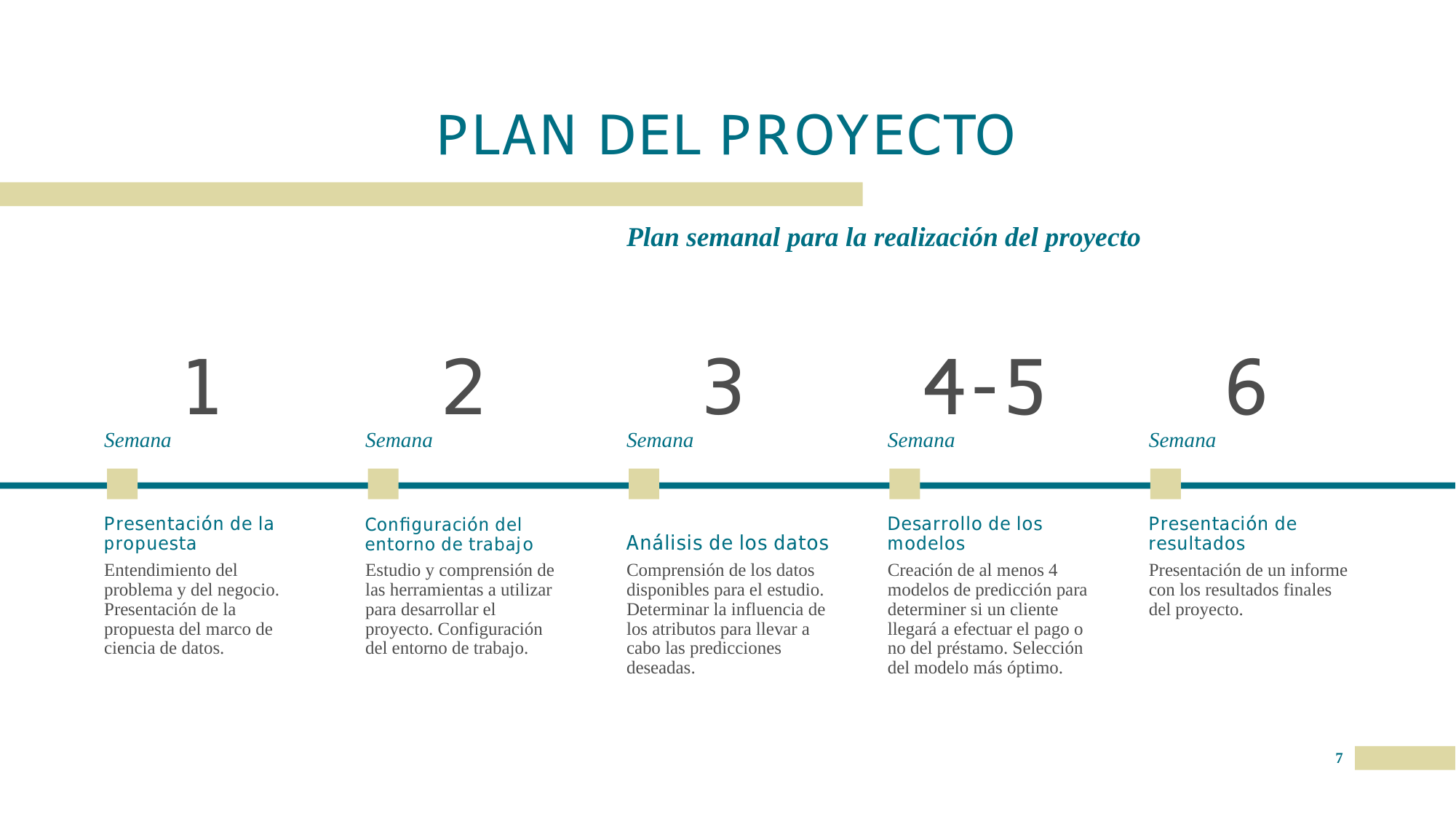

# PLAN DEL PROYECTO
Plan semanal para la realización del proyecto
1
2
3
4-5
6
Semana
Semana
Semana
Semana
Semana
Presentación de la propuesta
Configuración del entorno de trabajo
Análisis de los datos
Desarrollo de los modelos
Presentación de resultados
Entendimiento del problema y del negocio. Presentación de la propuesta del marco de ciencia de datos.
Estudio y comprensión de las herramientas a utilizar para desarrollar el proyecto. Configuración del entorno de trabajo.
Comprensión de los datos disponibles para el estudio. Determinar la influencia de los atributos para llevar a cabo las predicciones deseadas.
Creación de al menos 4 modelos de predicción para determiner si un cliente llegará a efectuar el pago o no del préstamo. Selección del modelo más óptimo.
Presentación de un informe con los resultados finales del proyecto.
7